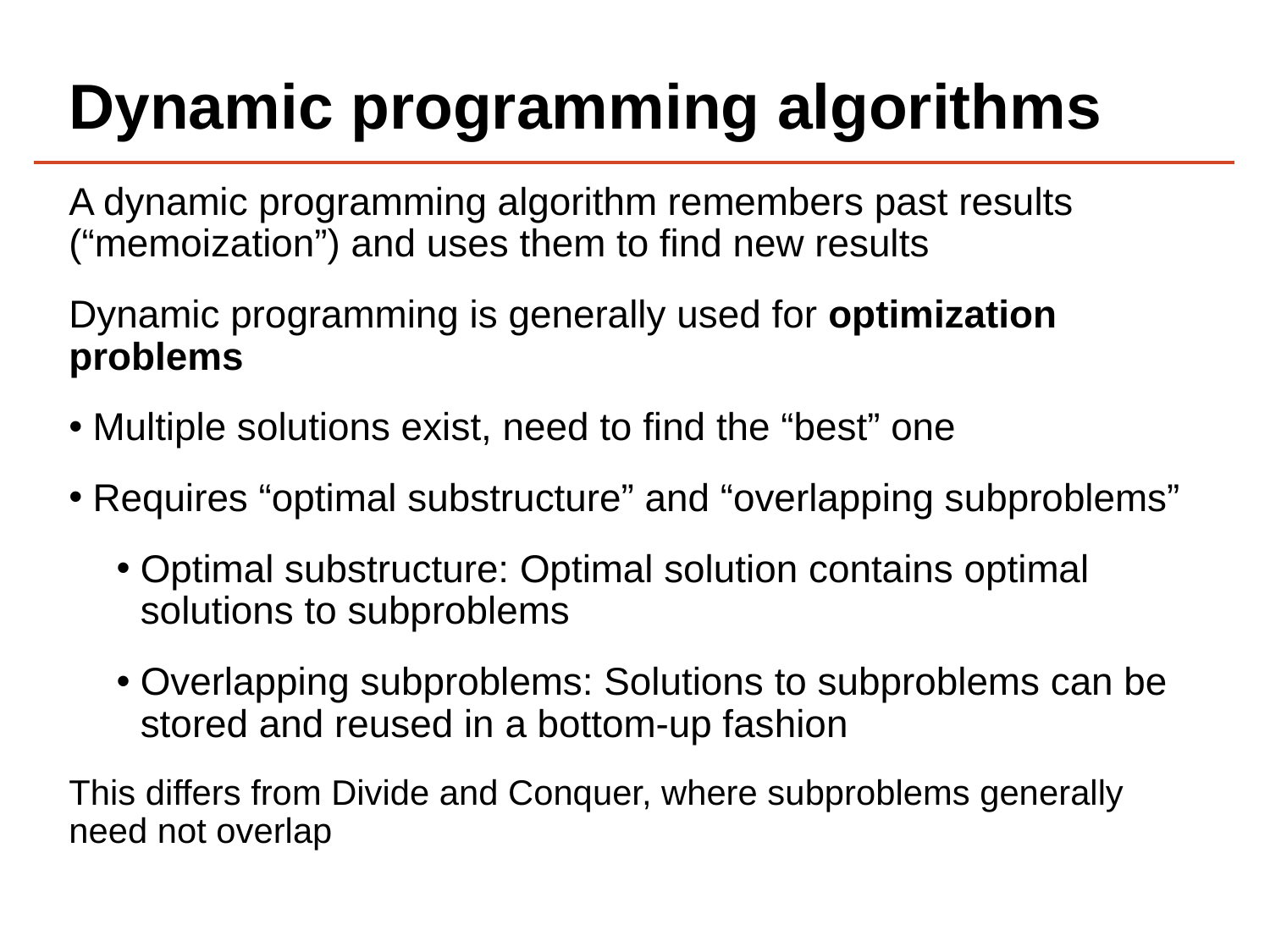

# Dynamic programming algorithms
A dynamic programming algorithm remembers past results (“memoization”) and uses them to find new results
Dynamic programming is generally used for optimization problems
Multiple solutions exist, need to find the “best” one
Requires “optimal substructure” and “overlapping subproblems”
Optimal substructure: Optimal solution contains optimal solutions to subproblems
Overlapping subproblems: Solutions to subproblems can be stored and reused in a bottom-up fashion
This differs from Divide and Conquer, where subproblems generally need not overlap